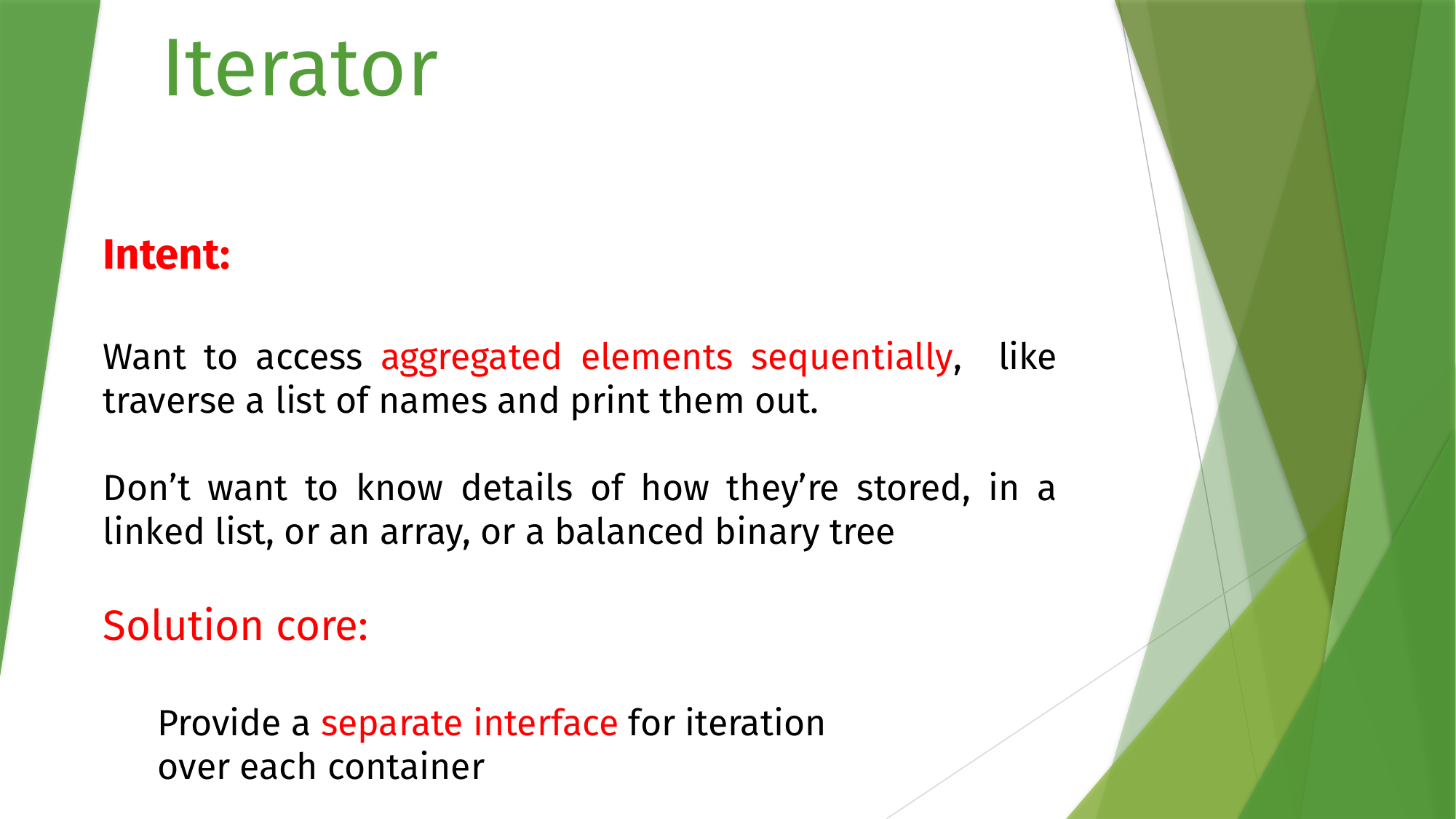

# Iterator
Intent:

Want to access aggregated elements sequentially,  like traverse a list of names and print them out.

Don’t want to know details of how they’re stored, in a linked list, or an array, or a balanced binary tree

Solution core:

Provide a separate interface for iteration over each container